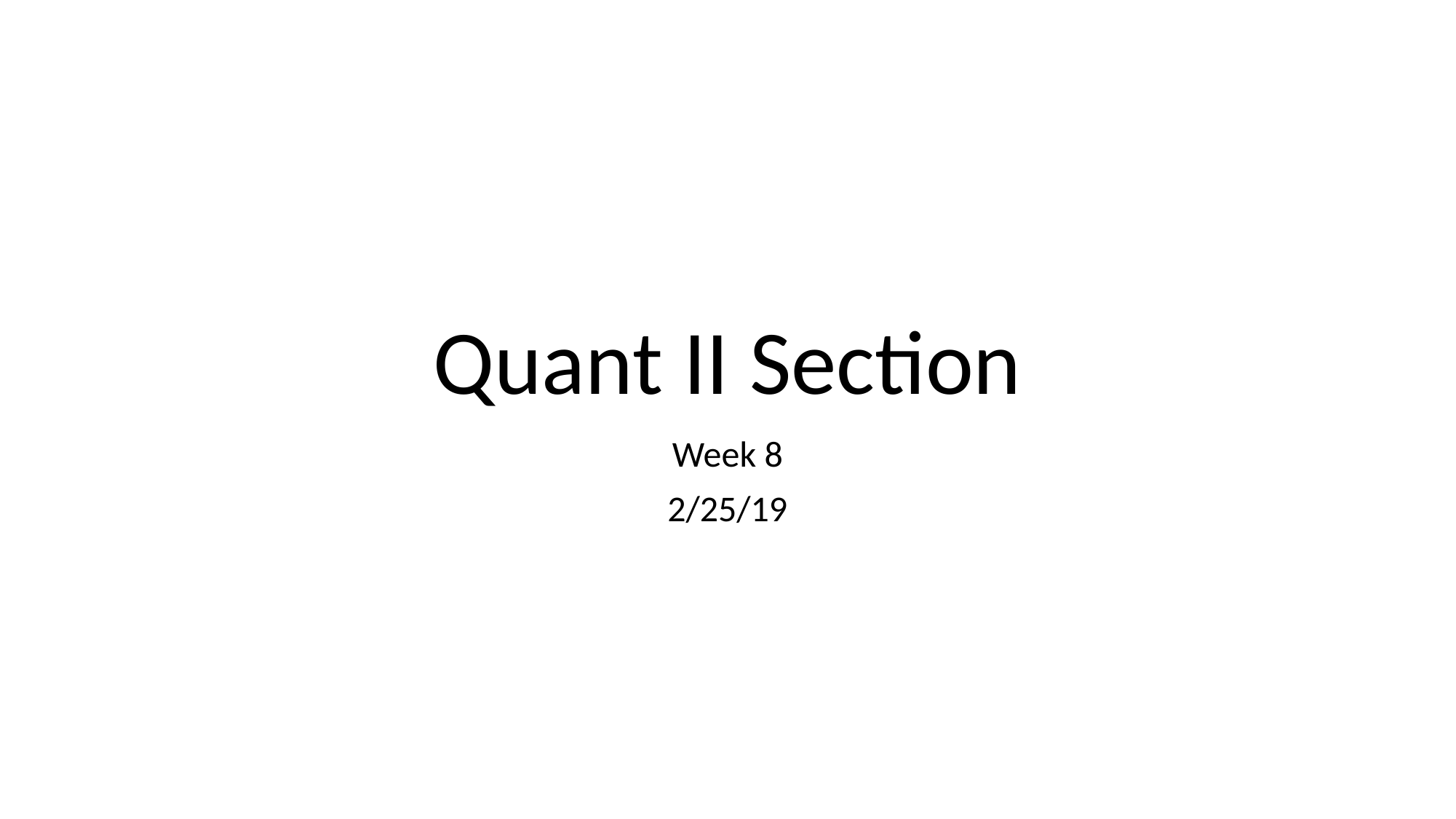

# Quant II Section
Week 8
2/25/19